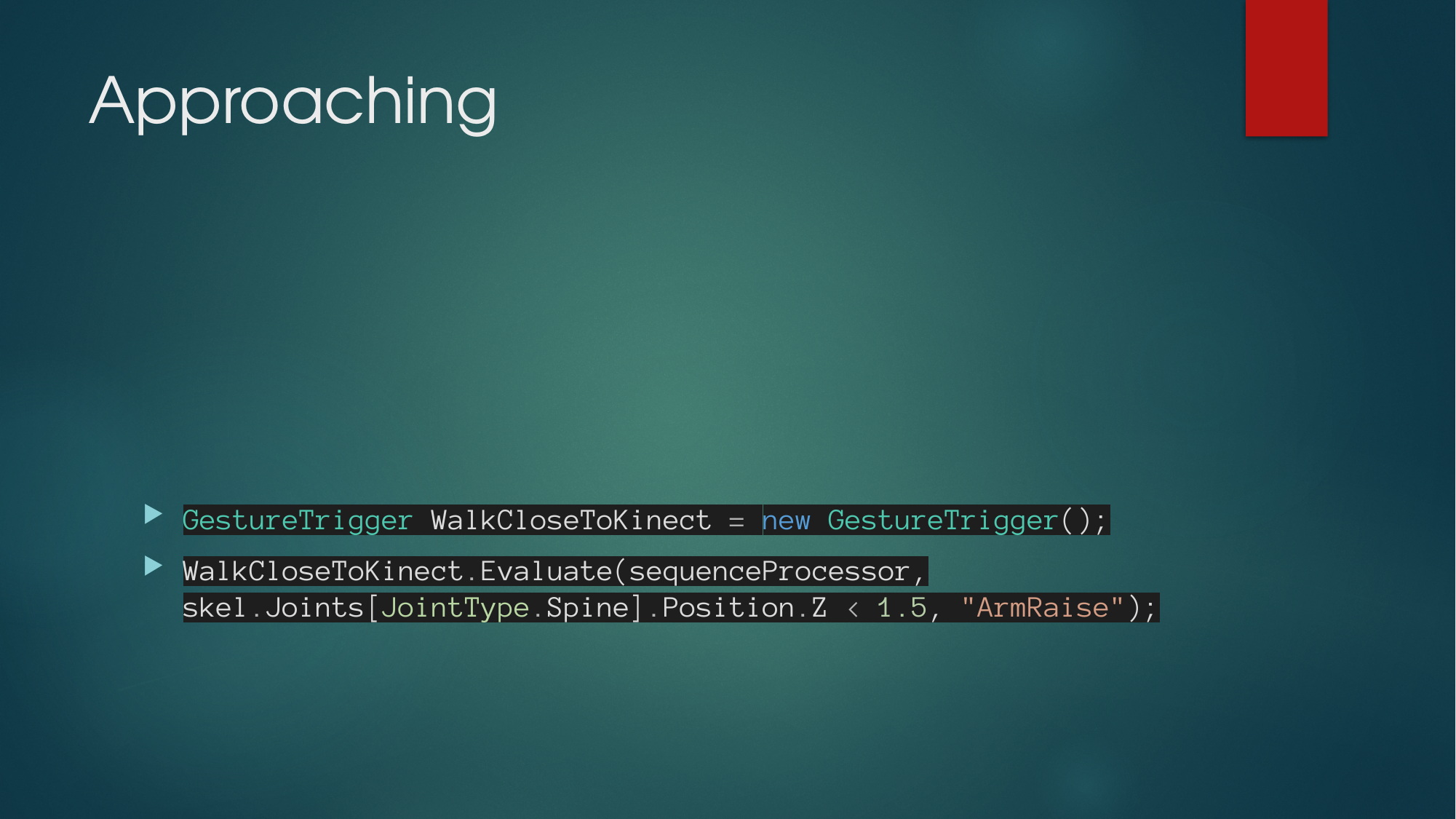

# Approaching
GestureTrigger WalkCloseToKinect = new GestureTrigger();
WalkCloseToKinect.Evaluate(sequenceProcessor, skel.Joints[JointType.Spine].Position.Z < 1.5, "ArmRaise");